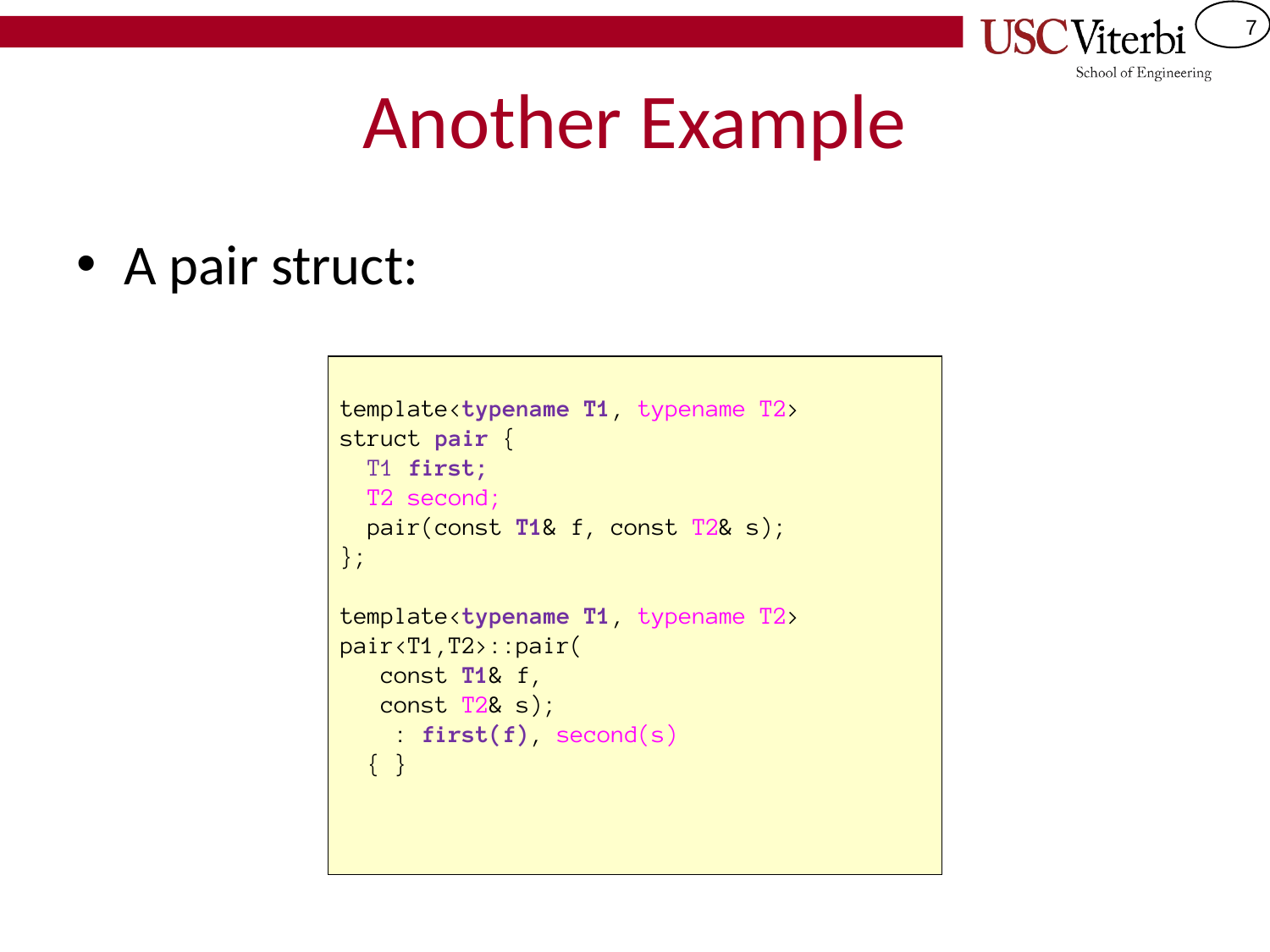

# Another Example
A pair struct:

template<typename T1, typename T2>
struct pair {
  T1 first;
  T2 second;
  pair(const T1& f, const T2& s);
};

template<typename T1, typename T2>
pair<T1,T2>::pair(
   const T1& f,
   const T2& s);
    : first(f), second(s)
  { }